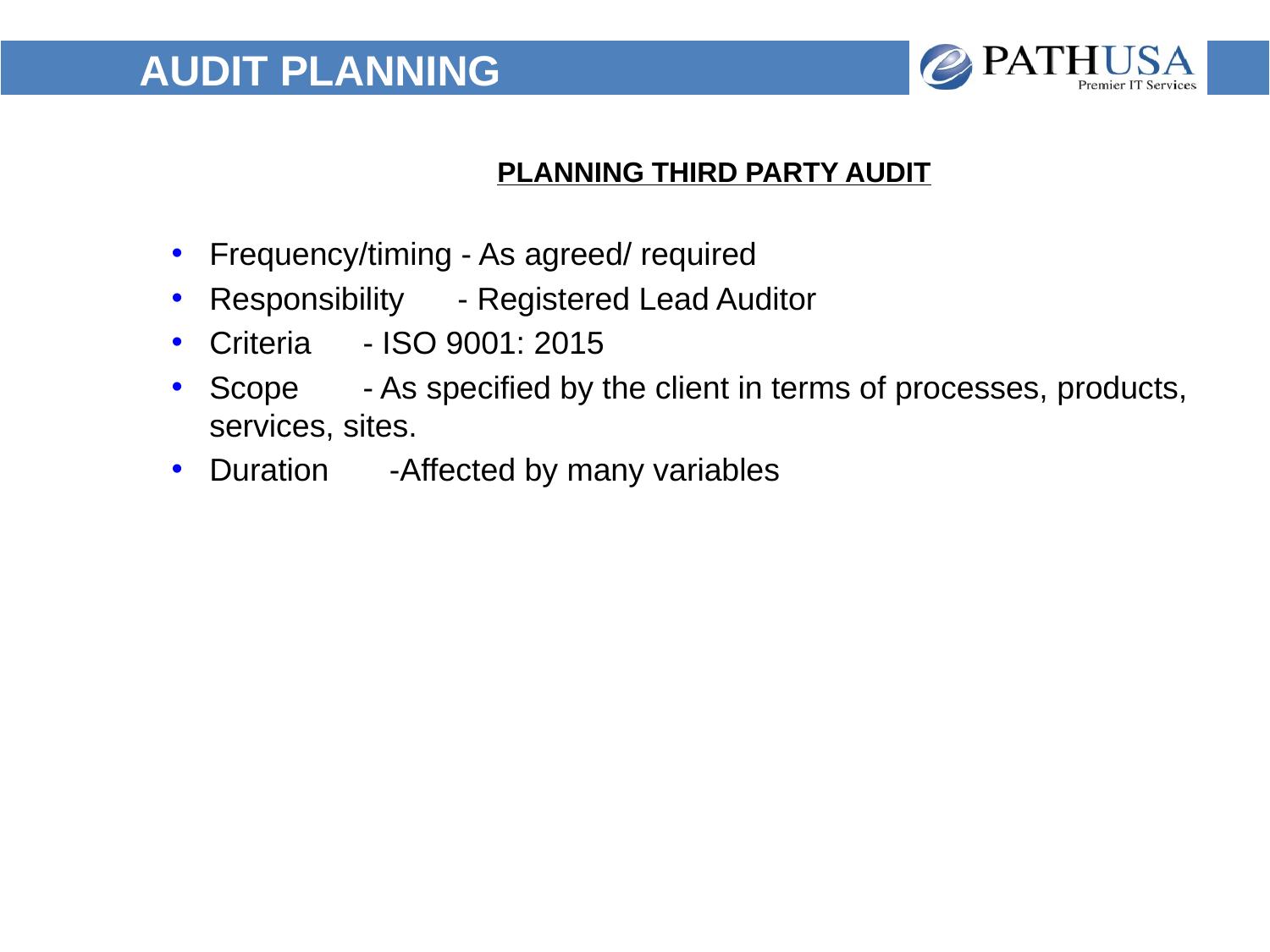

# AUDIT PLANNING
PLANNING THIRD PARTY AUDIT

Frequency/timing - As agreed/ required
Responsibility      - Registered Lead Auditor
Criteria	   - ISO 9001: 2015
Scope	   - As specified by the client in terms of processes, products, services, sites.
Duration	      -Affected by many variables